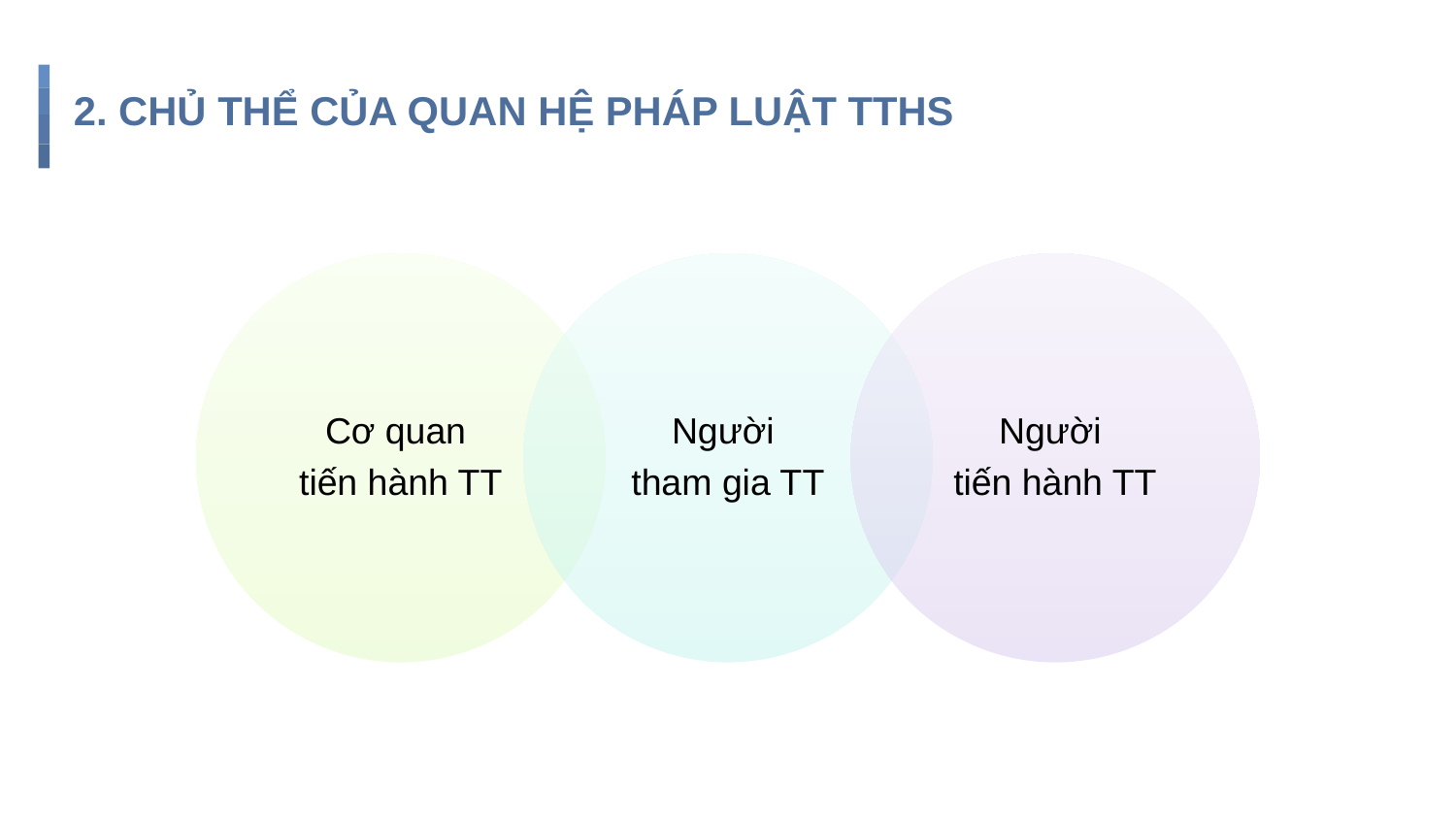

# 2. CHỦ THỂ CỦA QUAN HỆ PHÁP LUẬT TTHS
Cơ quan
tiến hành TT
Người
tham gia TT
Người
tiến hành TT